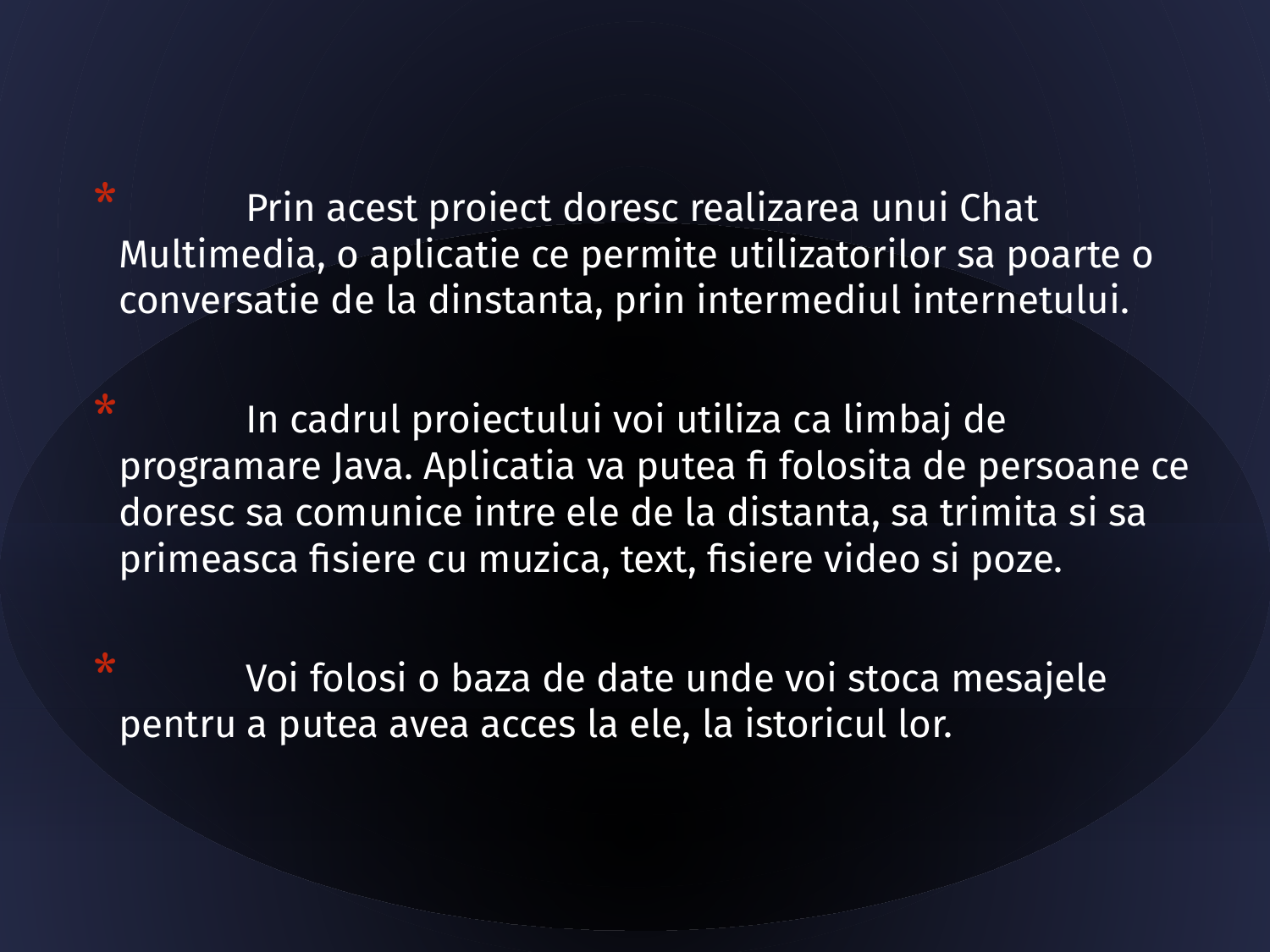

Prin acest proiect doresc realizarea unui Chat Multimedia, o aplicatie ce permite utilizatorilor sa poarte o conversatie de la dinstanta, prin intermediul internetului.

	In cadrul proiectului voi utiliza ca limbaj de programare Java. Aplicatia va putea fi folosita de persoane ce doresc sa comunice intre ele de la distanta, sa trimita si sa primeasca fisiere cu muzica, text, fisiere video si poze.

	Voi folosi o baza de date unde voi stoca mesajele pentru a putea avea acces la ele, la istoricul lor.